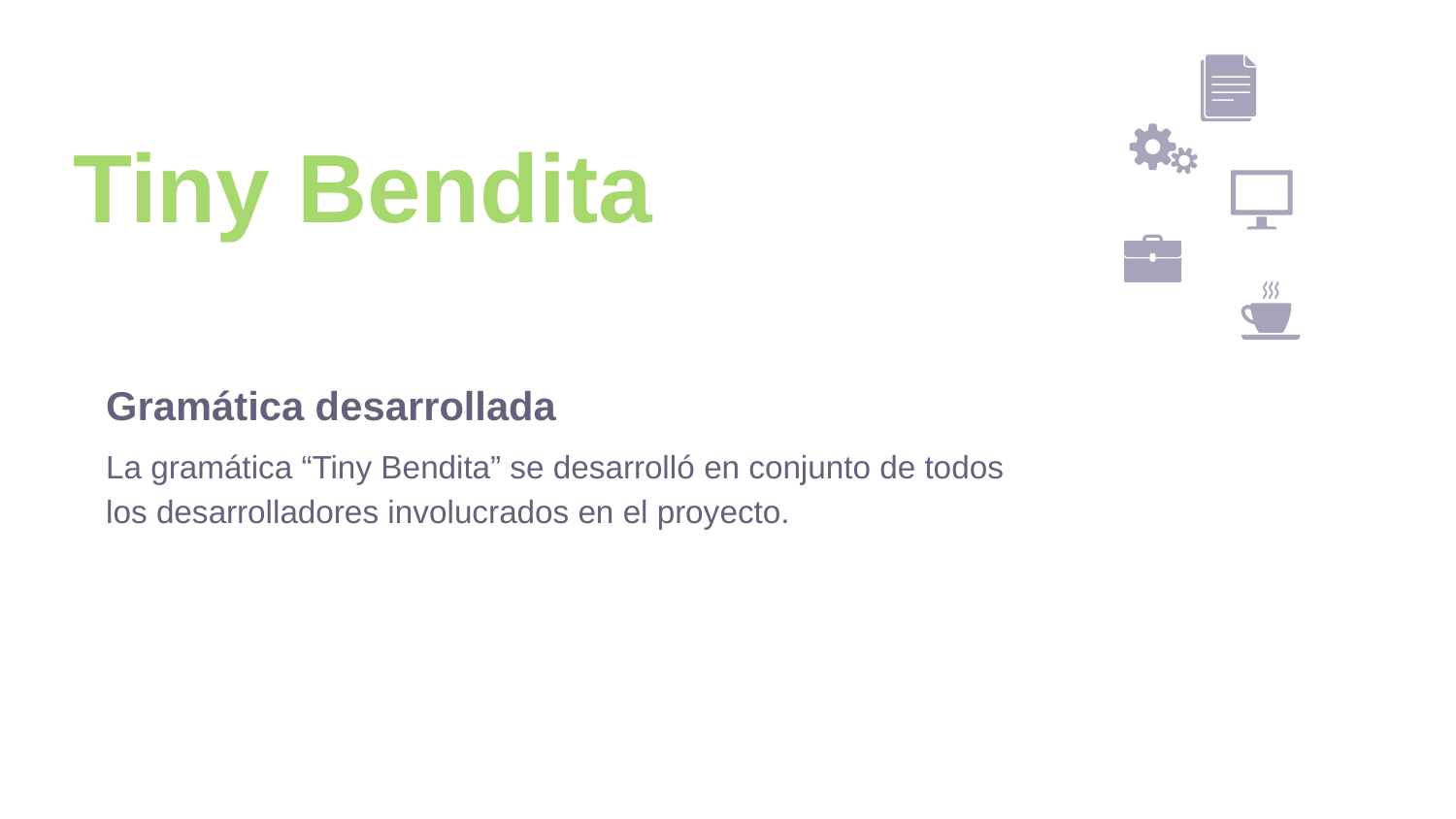

# Tiny Bendita

Gramática desarrollada
La gramática “Tiny Bendita” se desarrolló en conjunto de todos los desarrolladores involucrados en el proyecto.